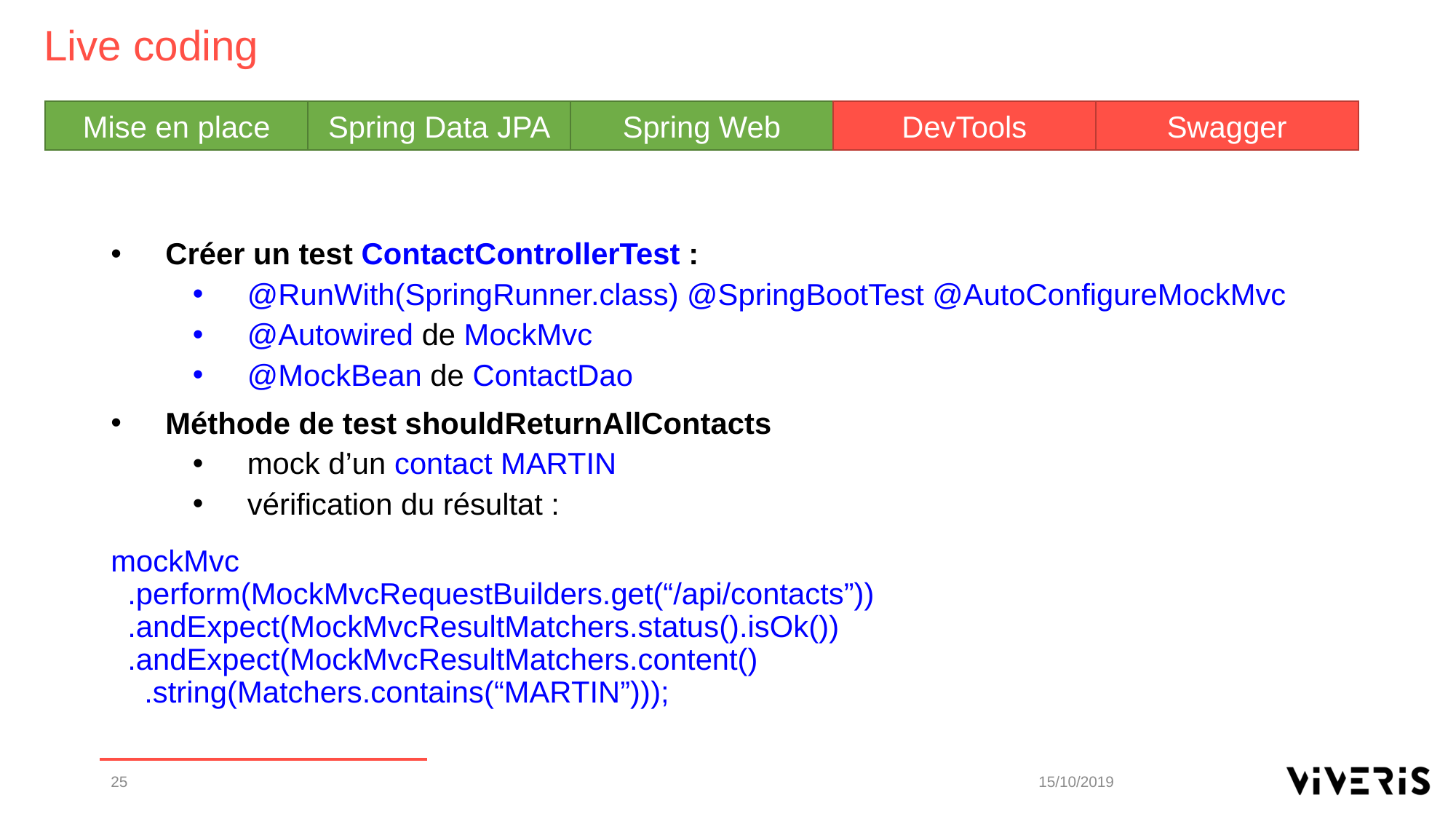

Live coding
Mise en place
Spring Data JPA
Spring Web
DevTools
Swagger
Créer un test ContactControllerTest :
@RunWith(SpringRunner.class) @SpringBootTest @AutoConfigureMockMvc
@Autowired de MockMvc
@MockBean de ContactDao
Méthode de test shouldReturnAllContacts
mock d’un contact MARTIN
vérification du résultat :
mockMvc
  .perform(MockMvcRequestBuilders.get(“/api/contacts”))
  .andExpect(MockMvcResultMatchers.status().isOk())
  .andExpect(MockMvcResultMatchers.content()
    .string(Matchers.contains(“MARTIN”)));

25
15/10/2019